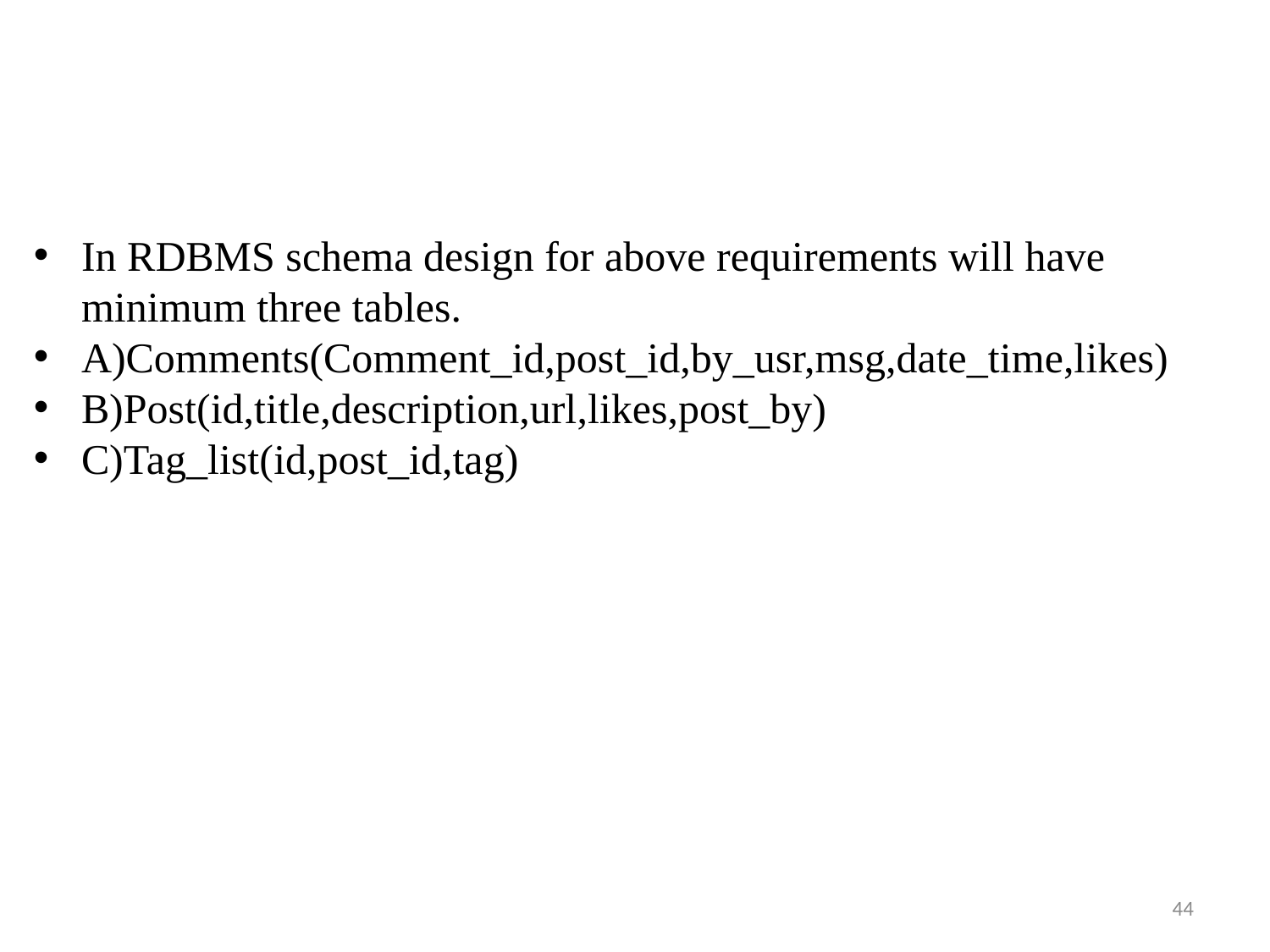

In RDBMS schema design for above requirements will have minimum three tables.
A)Comments(Comment_id,post_id,by_usr,msg,date_time,likes)
B)Post(id,title,description,url,likes,post_by)
C)Tag_list(id,post_id,tag)

44